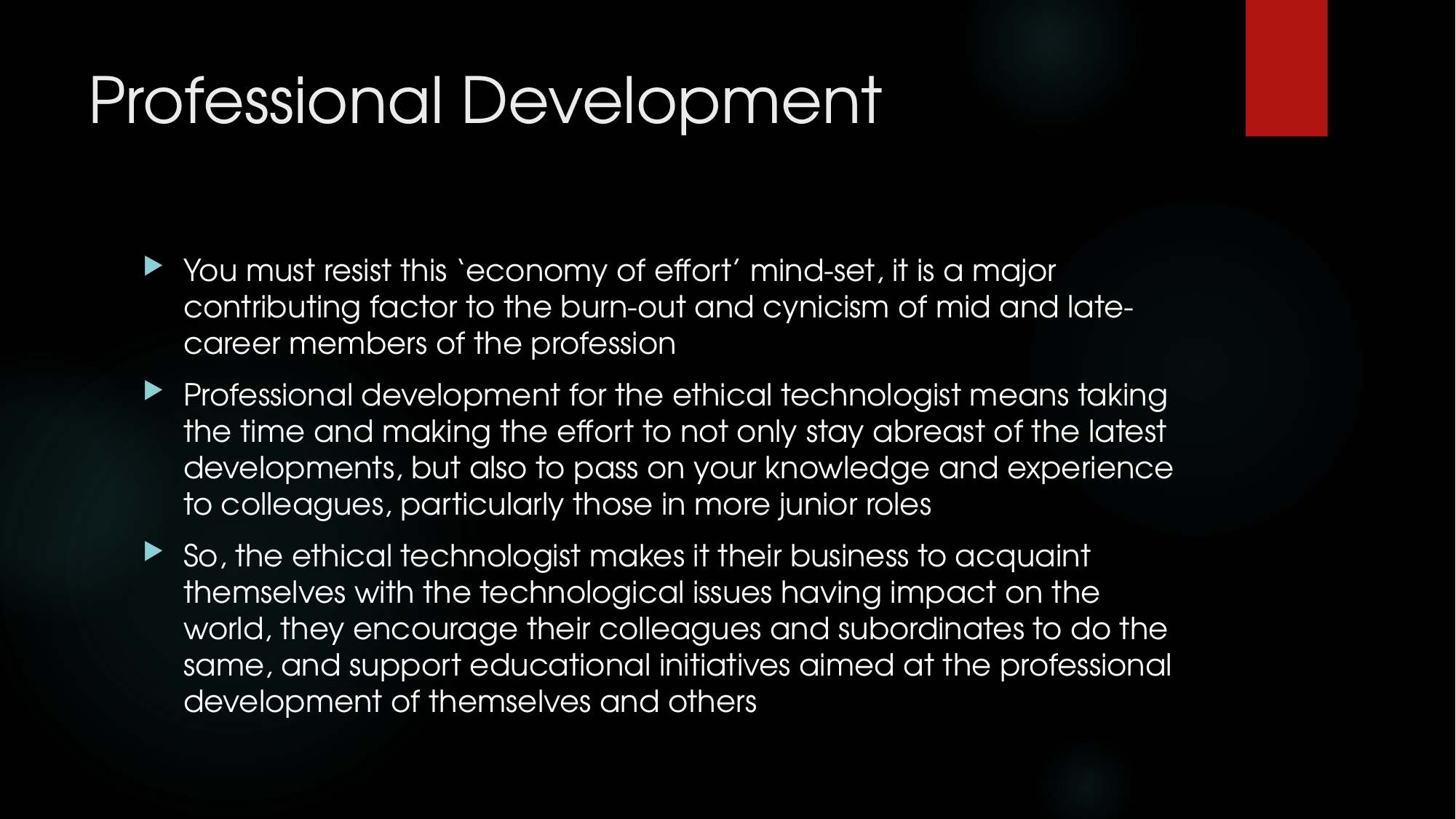

# Professional Development
You must resist this ‘economy of effort’ mind-set, it is a major contributing factor to the burn-out and cynicism of mid and late-career members of the profession
Professional development for the ethical technologist means taking the time and making the effort to not only stay abreast of the latest developments, but also to pass on your knowledge and experience to colleagues, particularly those in more junior roles
So, the ethical technologist makes it their business to acquaint themselves with the technological issues having impact on the world, they encourage their colleagues and subordinates to do the same, and support educational initiatives aimed at the professional development of themselves and others